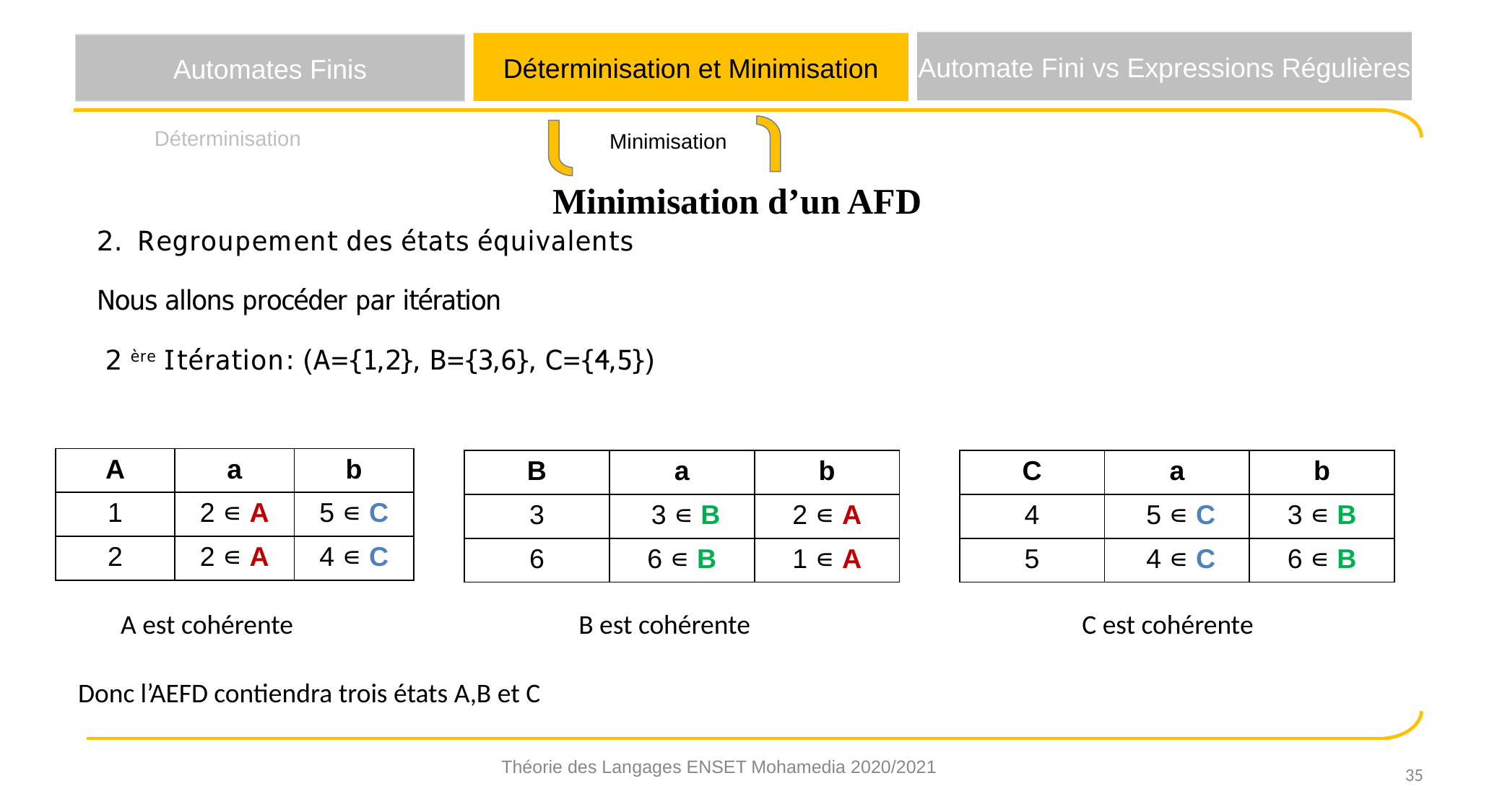

Automate Fini vs Expressions Régulières

Déterminisation et Minimisation

Automates Finis

Déterminisation

   Minimisation

Minimisation d’un AFD
Regroupement des états équivalents
Nous allons procéder par itération
 2 ère Itération: (A={1,2}, B={3,6}, C={4,5})

| A | a | b |
| --- | --- | --- |
| 1 | 2 ∊ A | 5 ∊ C |
| 2 | 2 ∊ A | 4 ∊ C |
| B | a | b |
| --- | --- | --- |
| 3 | 3 ∊ B | 2 ∊ A |
| 6 | 6 ∊ B | 1 ∊ A |
| C | a | b |
| --- | --- | --- |
| 4 | 5 ∊ C | 3 ∊ B |
| 5 | 4 ∊ C | 6 ∊ B |
A est cohérente
B est cohérente
C est cohérente
Donc l’AEFD contiendra trois états A,B et C

Théorie des Langages ENSET Mohamedia 2020/2021
35